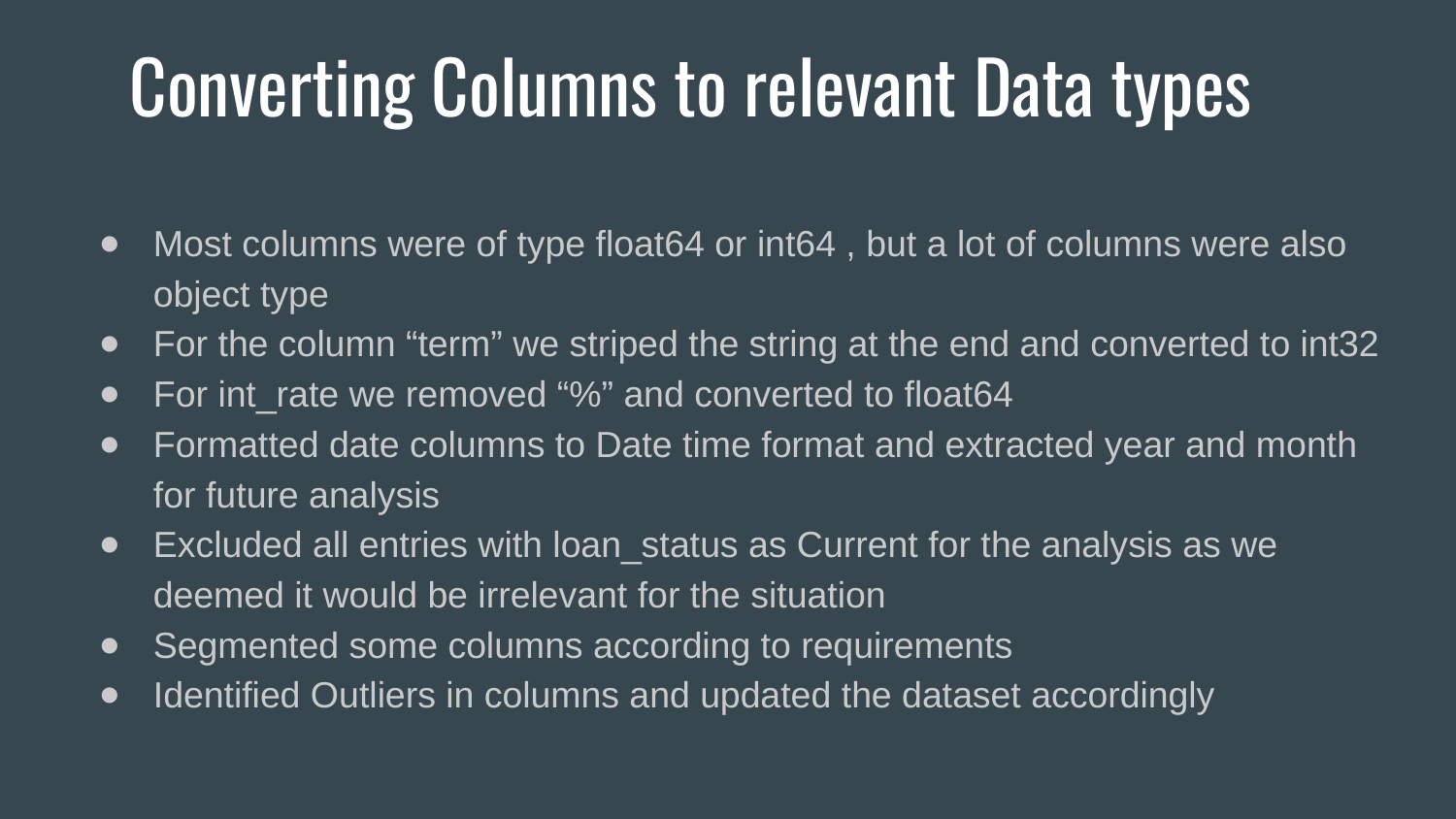

# Converting Columns to relevant Data types
Most columns were of type float64 or int64 , but a lot of columns were also object type
For the column “term” we striped the string at the end and converted to int32
For int_rate we removed “%” and converted to float64
Formatted date columns to Date time format and extracted year and month for future analysis
Excluded all entries with loan_status as Current for the analysis as we deemed it would be irrelevant for the situation
Segmented some columns according to requirements
Identified Outliers in columns and updated the dataset accordingly